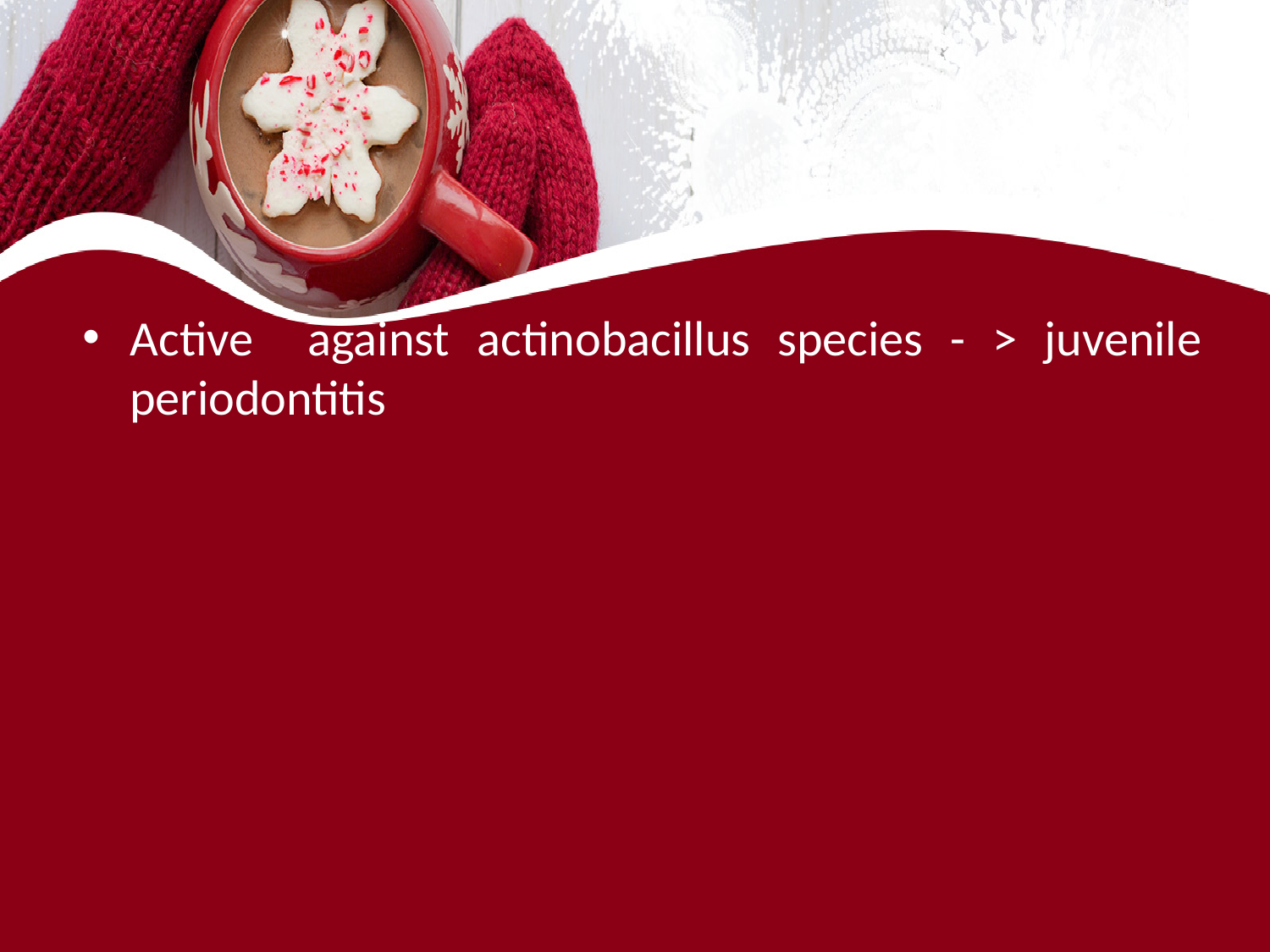

#
Active  against actinobacillus species - > juvenile periodontitis